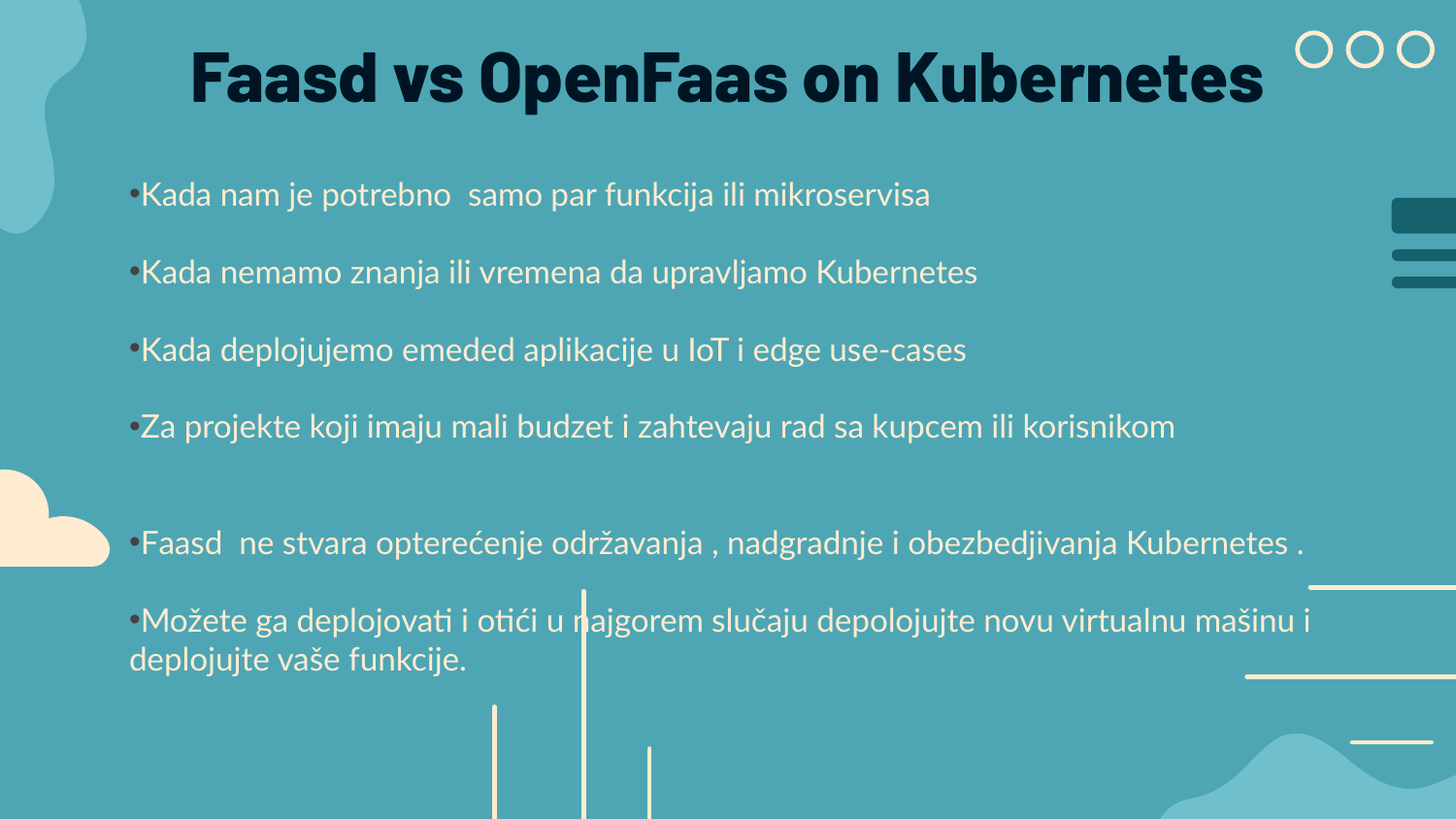

# Faasd vs OpenFaas on Kubernetes
Kada nam je potrebno  samo par funkcija ili mikroservisa

Kada nemamo znanja ili vremena da upravljamo Kubernetes

Kada deplojujemo emeded aplikacije u IoT i edge use-cases

Za projekte koji imaju mali budzet i zahtevaju rad sa kupcem ili korisnikom

Faasd  ne stvara opterećenje održavanja , nadgradnje i obezbedjivanja Kubernetes .

Možete ga deplojovati i otići u najgorem slučaju depolojujte novu virtualnu mašinu i deplojujte vaše funkcije.